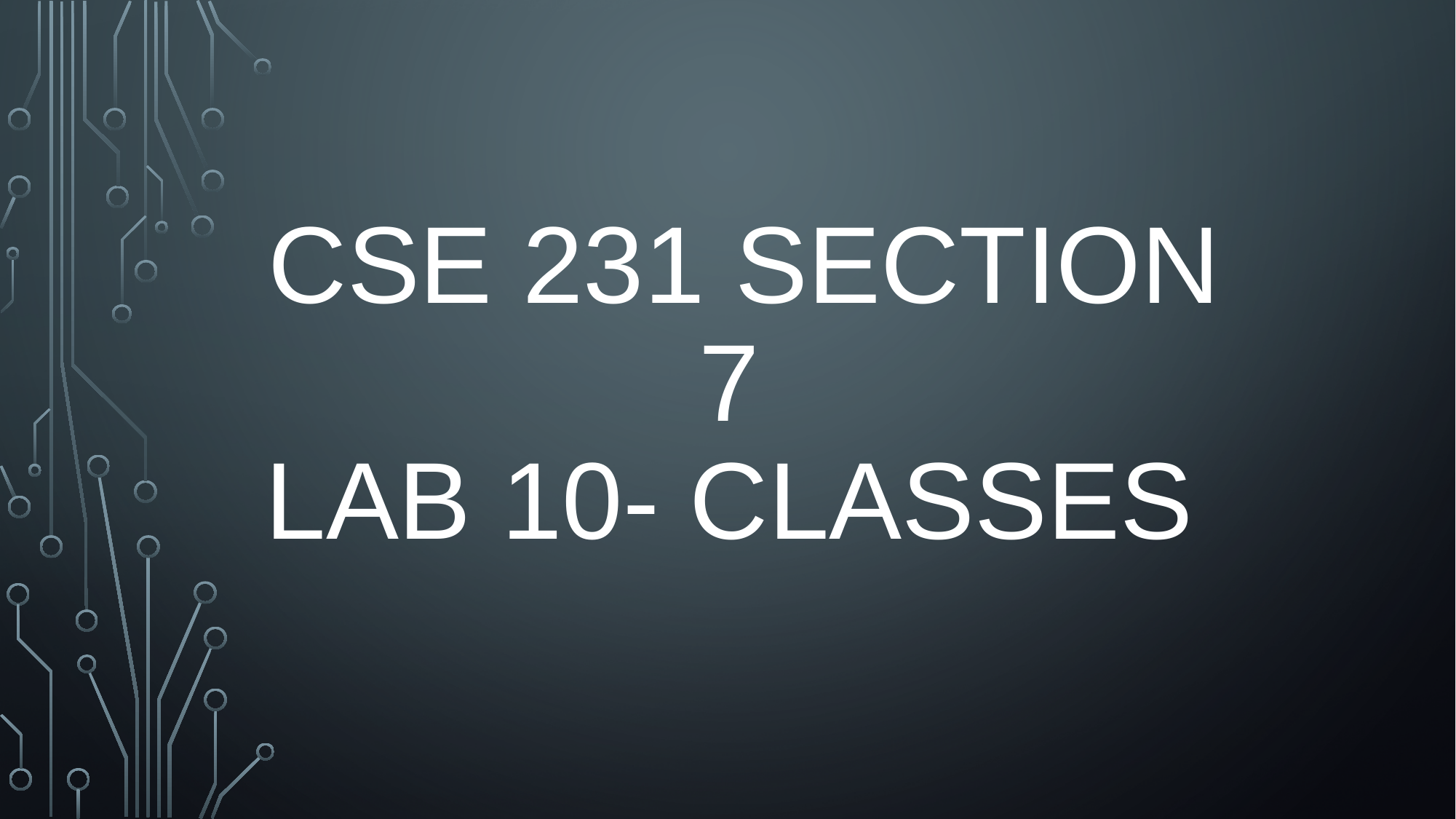

# CSE 231 Section 7 Lab 10- Classes